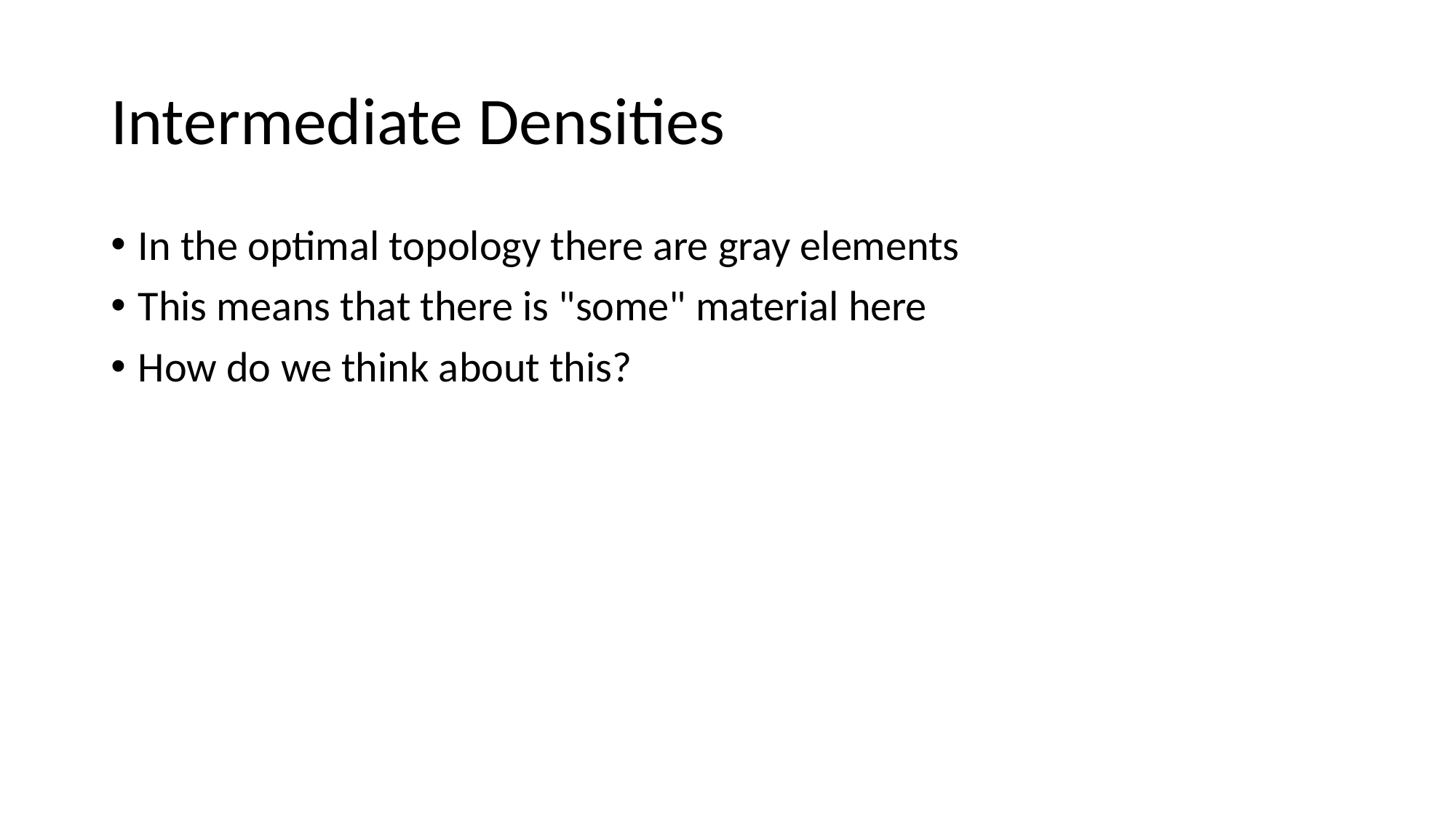

# Intermediate Densities
In the optimal topology there are gray elements
This means that there is "some" material here
How do we think about this?